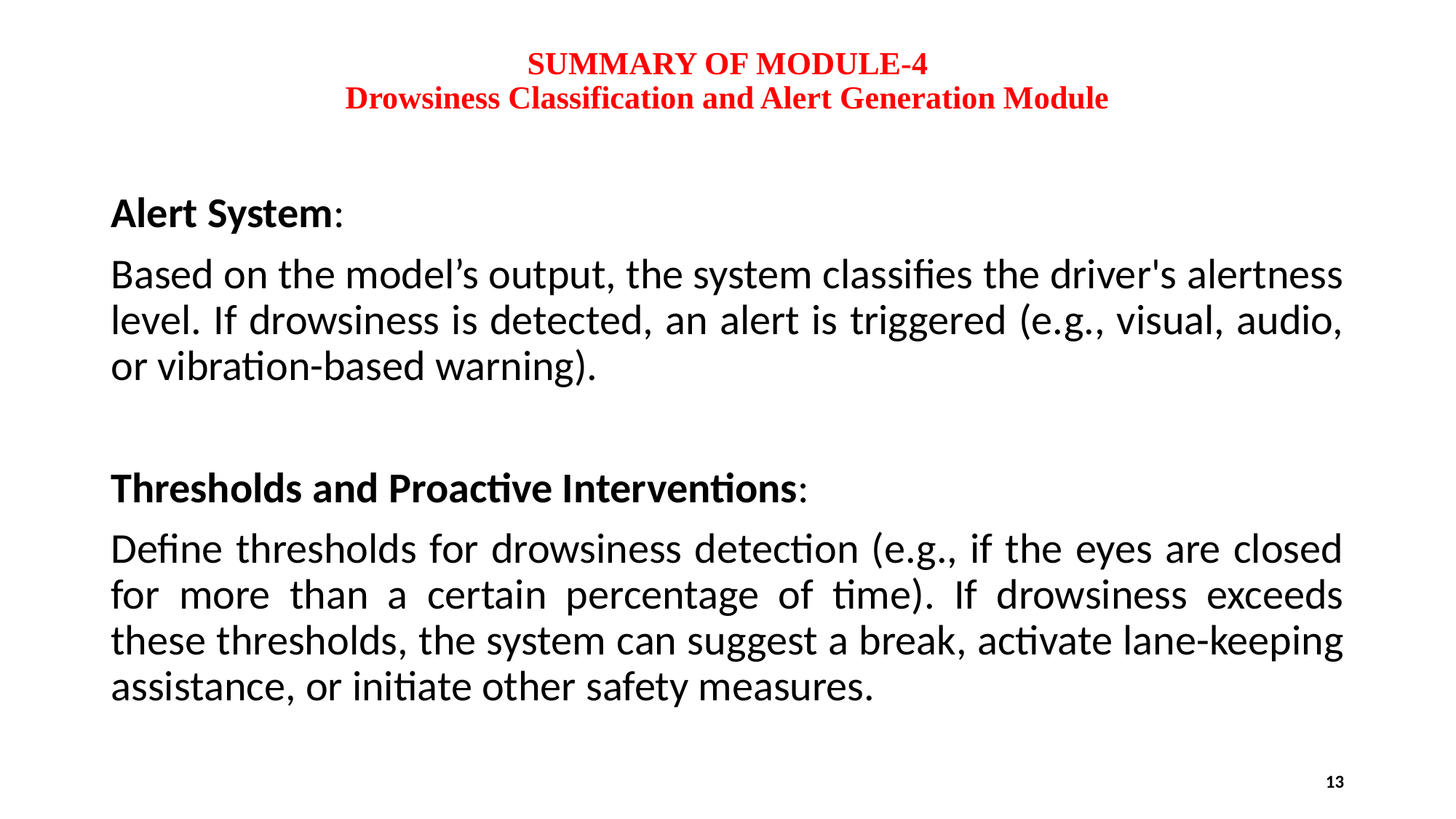

# SUMMARY OF MODULE-4 Drowsiness Classification and Alert Generation Module
Alert System:
Based on the model’s output, the system classifies the driver's alertness level. If drowsiness is detected, an alert is triggered (e.g., visual, audio, or vibration-based warning).

Thresholds and Proactive Interventions:
Define thresholds for drowsiness detection (e.g., if the eyes are closed for more than a certain percentage of time). If drowsiness exceeds these thresholds, the system can suggest a break, activate lane-keeping assistance, or initiate other safety measures.
13